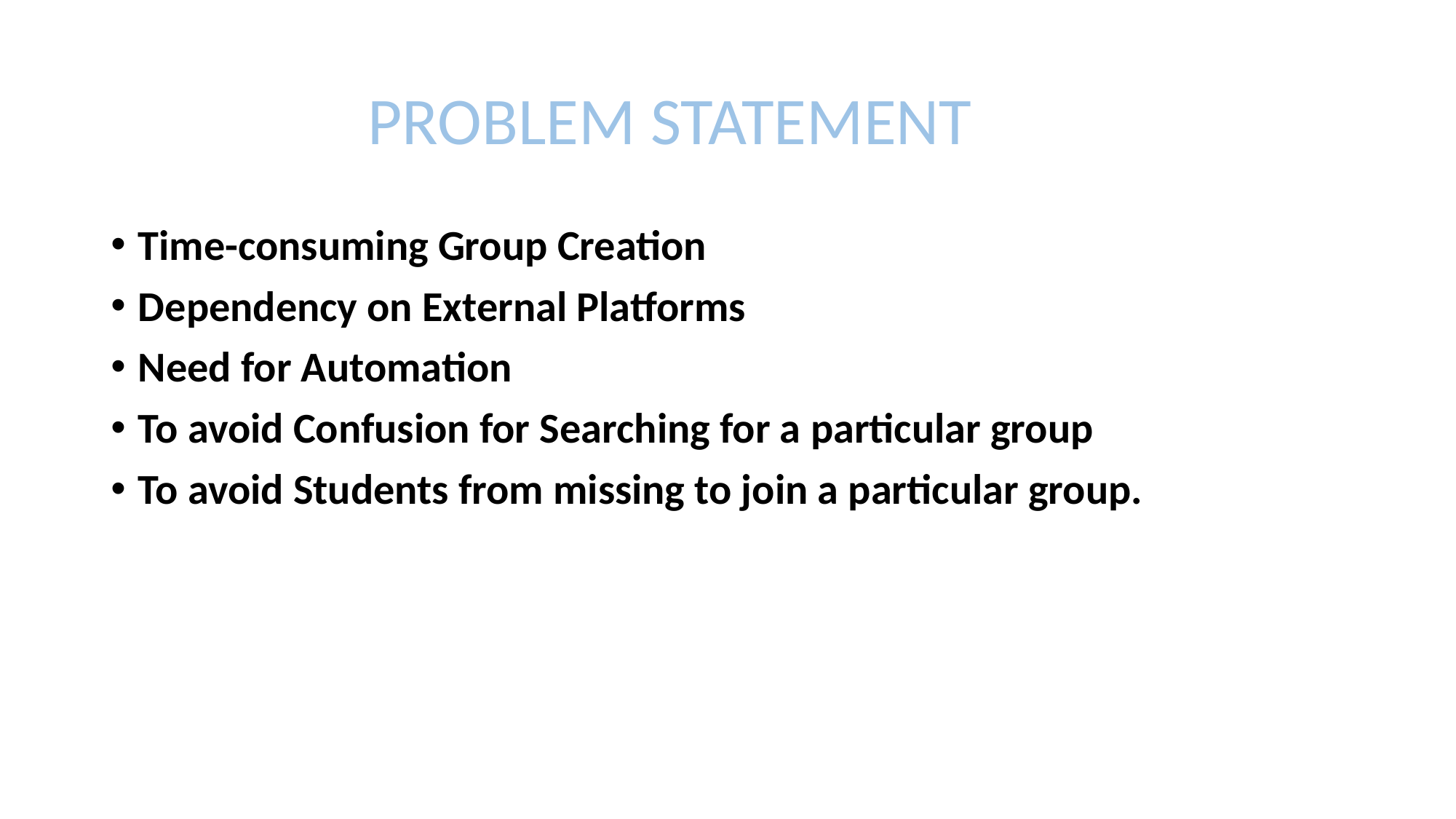

# PROBLEM STATEMENT
Time-consuming Group Creation
Dependency on External Platforms
Need for Automation
To avoid Confusion for Searching for a particular group
To avoid Students from missing to join a particular group.